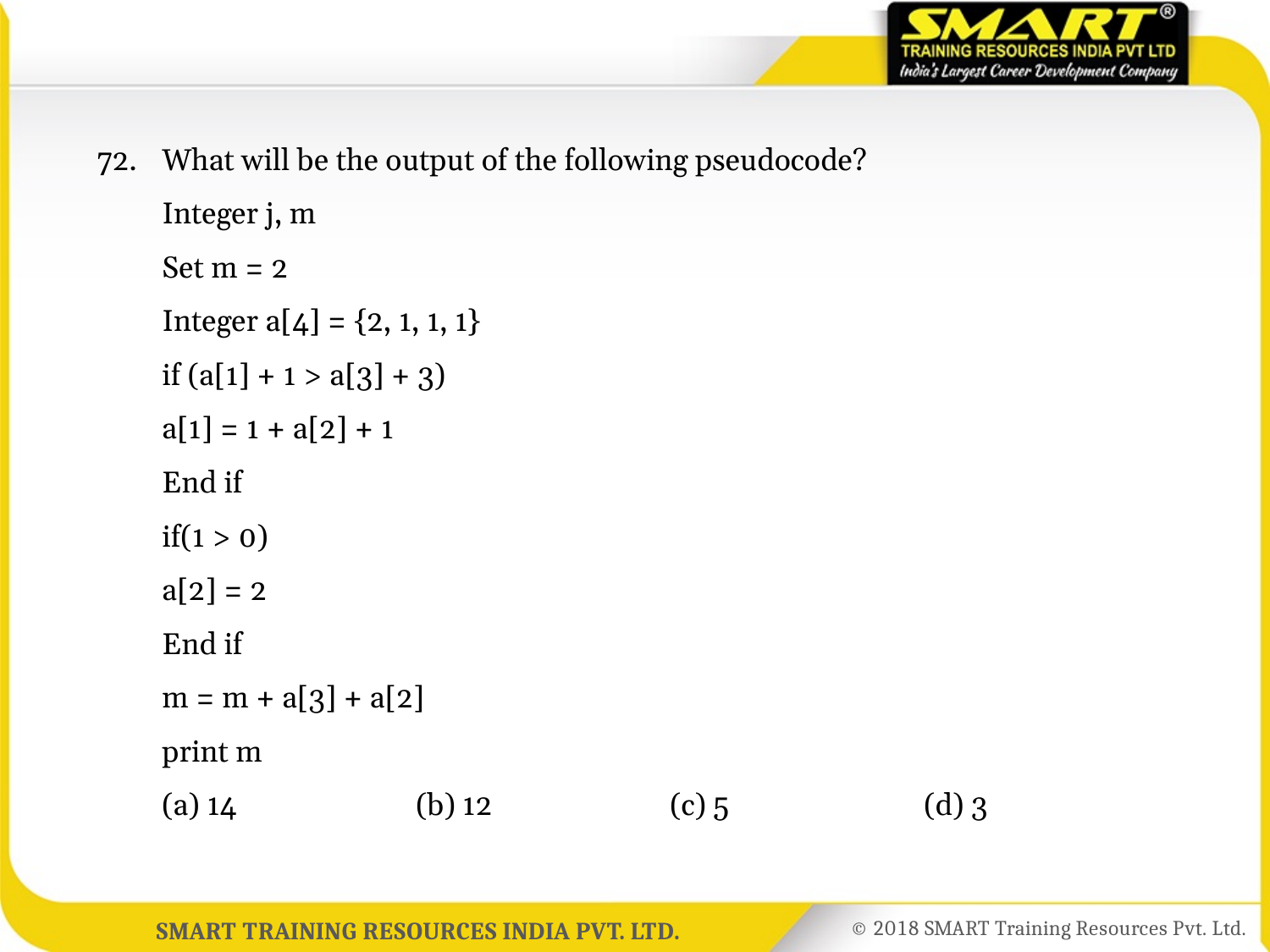

72.	What will be the output of the following pseudocode?
	Integer j, m
	Set m = 2
	Integer a[4] = {2, 1, 1, 1}
	if (a[1] + 1 > a[3] + 3)
	a[1] = 1 + a[2] + 1
	End if
	if(1 > 0)
	a[2] = 2
	End if
	m = m + a[3] + a[2]
	print m
	(a) 14		(b) 12		(c) 5		(d) 3